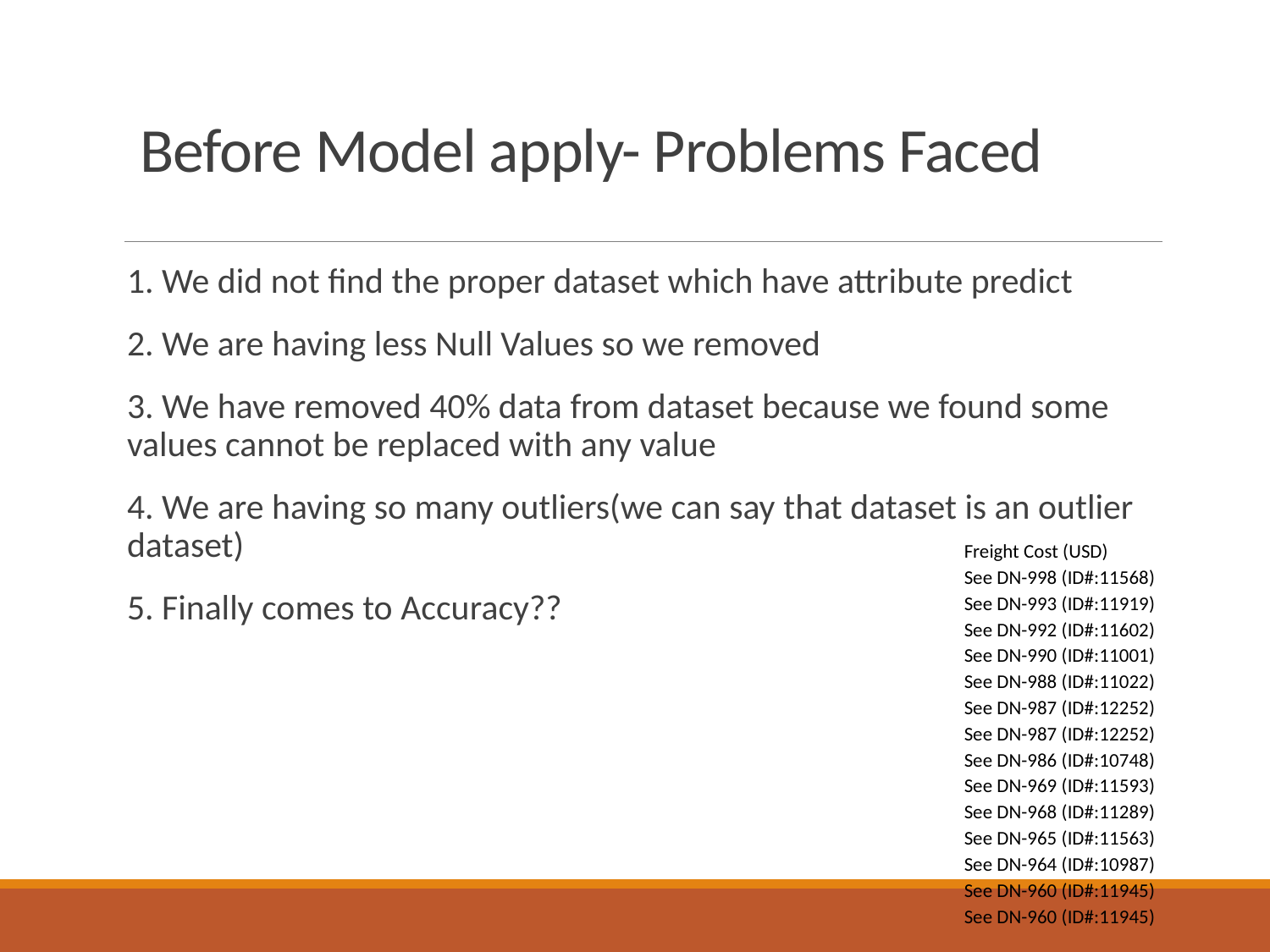

# Before Model apply- Problems Faced
1. We did not find the proper dataset which have attribute predict
2. We are having less Null Values so we removed
3. We have removed 40% data from dataset because we found some values cannot be replaced with any value
4. We are having so many outliers(we can say that dataset is an outlier dataset)
5. Finally comes to Accuracy??
| Freight Cost (USD) |
| --- |
| See DN-998 (ID#:11568) |
| See DN-993 (ID#:11919) |
| See DN-992 (ID#:11602) |
| See DN-990 (ID#:11001) |
| See DN-988 (ID#:11022) |
| See DN-987 (ID#:12252) |
| See DN-987 (ID#:12252) |
| See DN-986 (ID#:10748) |
| See DN-969 (ID#:11593) |
| See DN-968 (ID#:11289) |
| See DN-965 (ID#:11563) |
| See DN-964 (ID#:10987) |
| See DN-960 (ID#:11945) |
| See DN-960 (ID#:11945) |